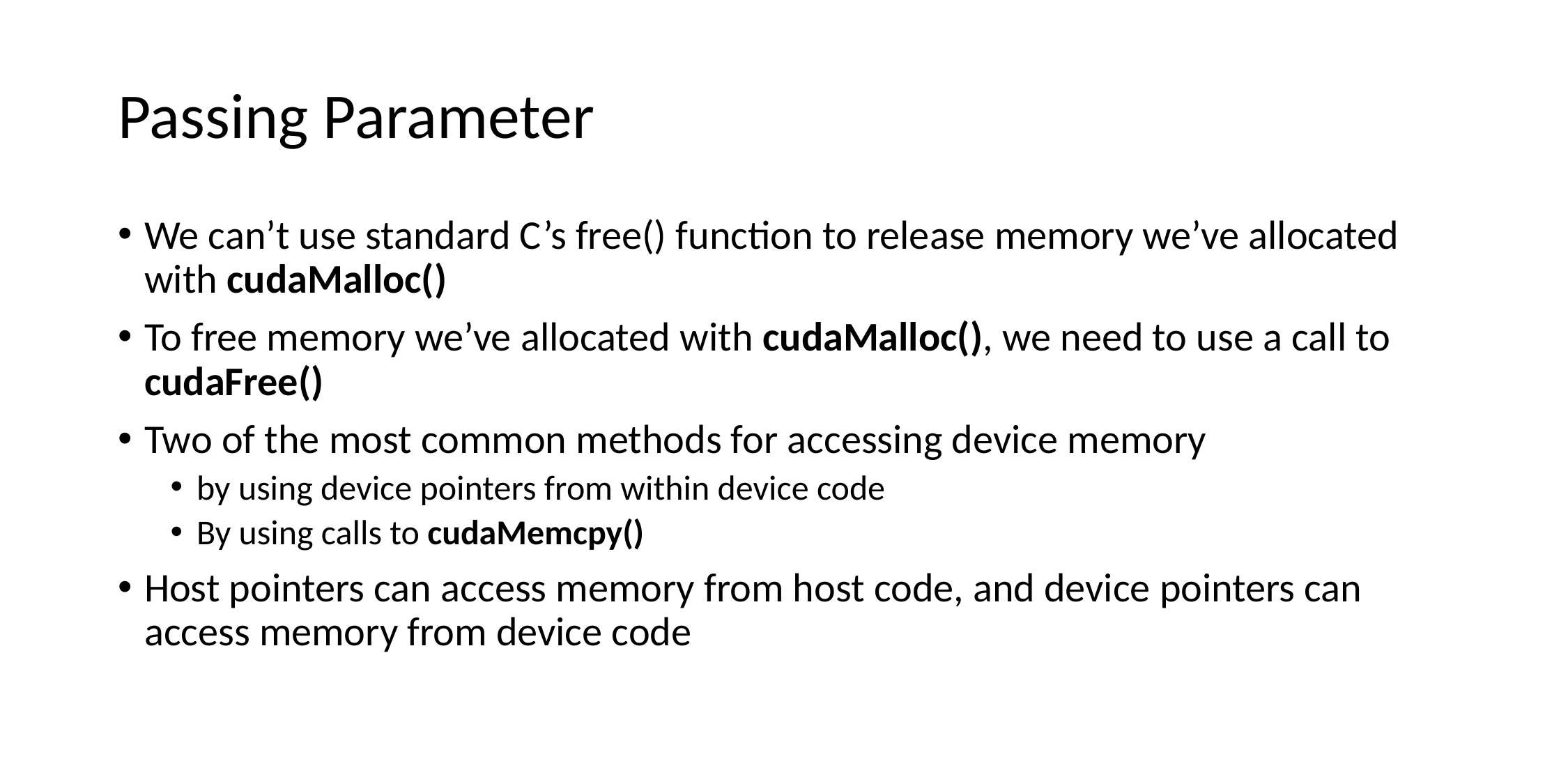

# Passing Parameter
We can’t use standard C’s free() function to release memory we’ve allocated with cudaMalloc()
To free memory we’ve allocated with cudaMalloc(), we need to use a call to cudaFree()
Two of the most common methods for accessing device memory
by using device pointers from within device code
By using calls to cudaMemcpy()
Host pointers can access memory from host code, and device pointers can access memory from device code